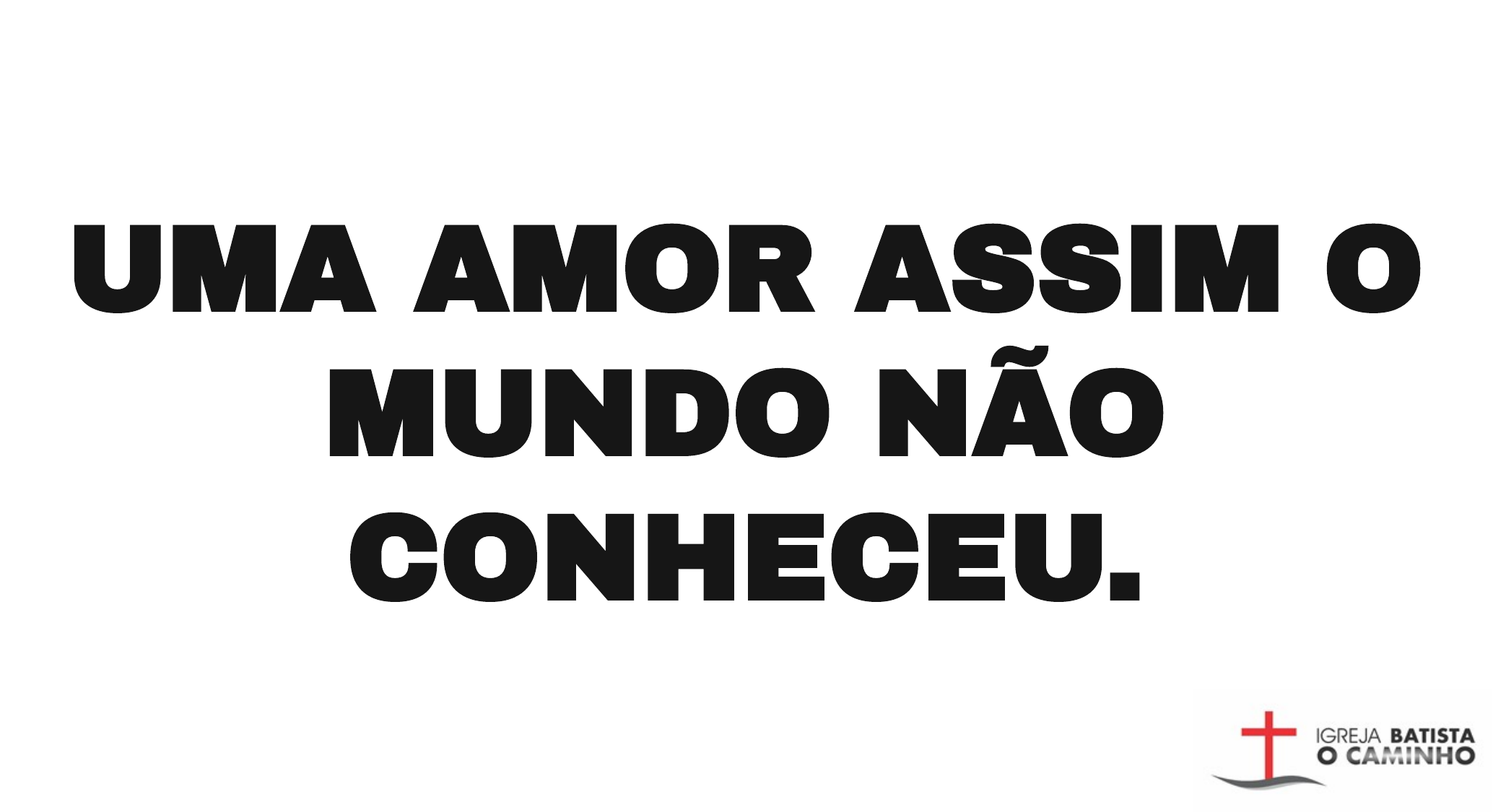

# UMA AMOR ASSIM O MUNDO NÃO CONHECEU.